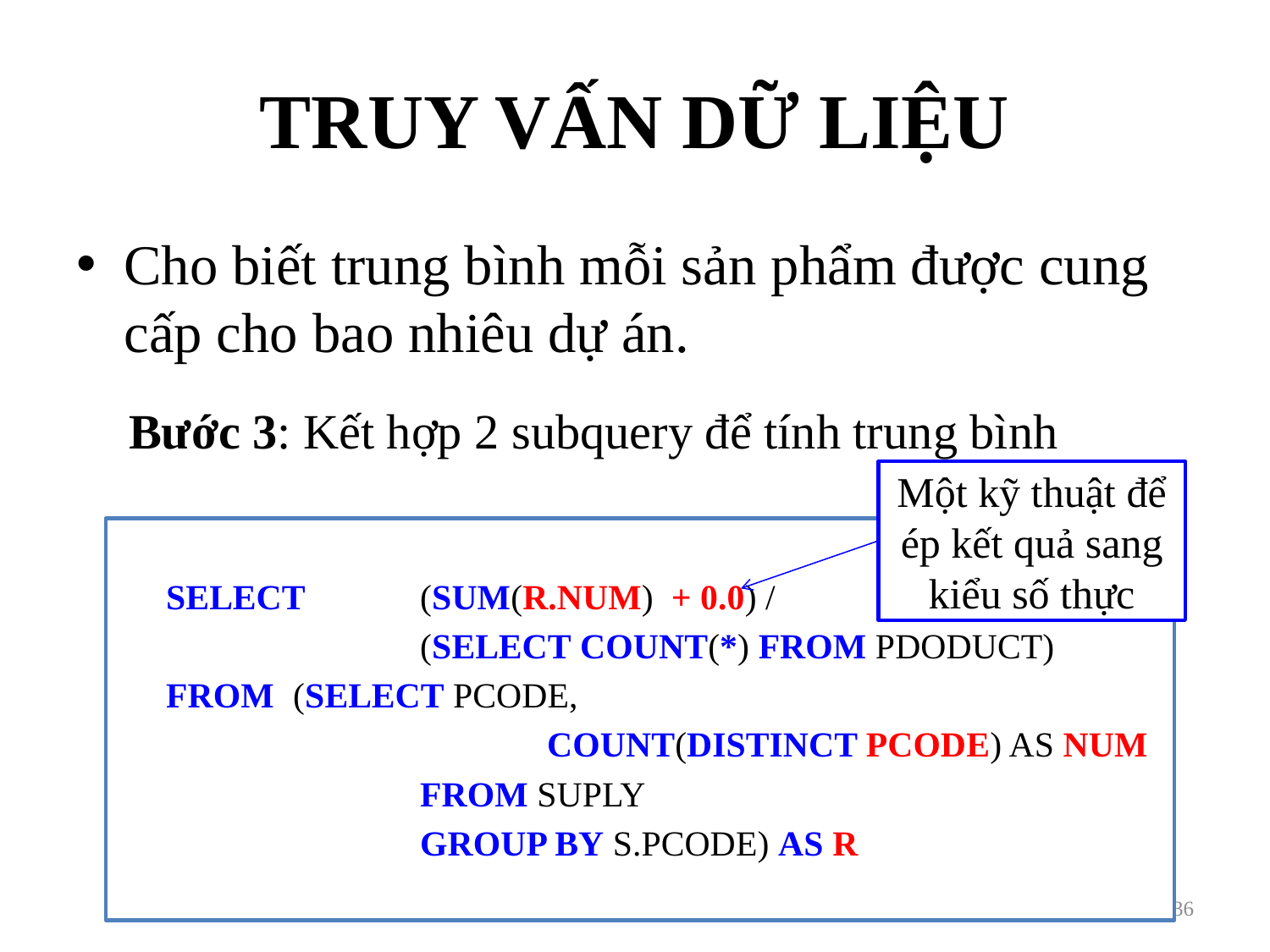

# TRUY VẤN DỮ LIỆU
Cho biết trung bình mỗi sản phẩm được cung cấp cho bao nhiêu dự án.

Bước 3: Kết hợp 2 subquery để tính trung bình
Một kỹ thuật để ép kết quả sang kiểu số thực

	SELECT 	(SUM(R.NUM)  + 0.0) /
			(SELECT COUNT(*) FROM PDODUCT)
	FROM	(SELECT PCODE,
				COUNT(DISTINCT PCODE) AS NUM
			FROM SUPLY
			GROUP BY S.PCODE) AS R
36